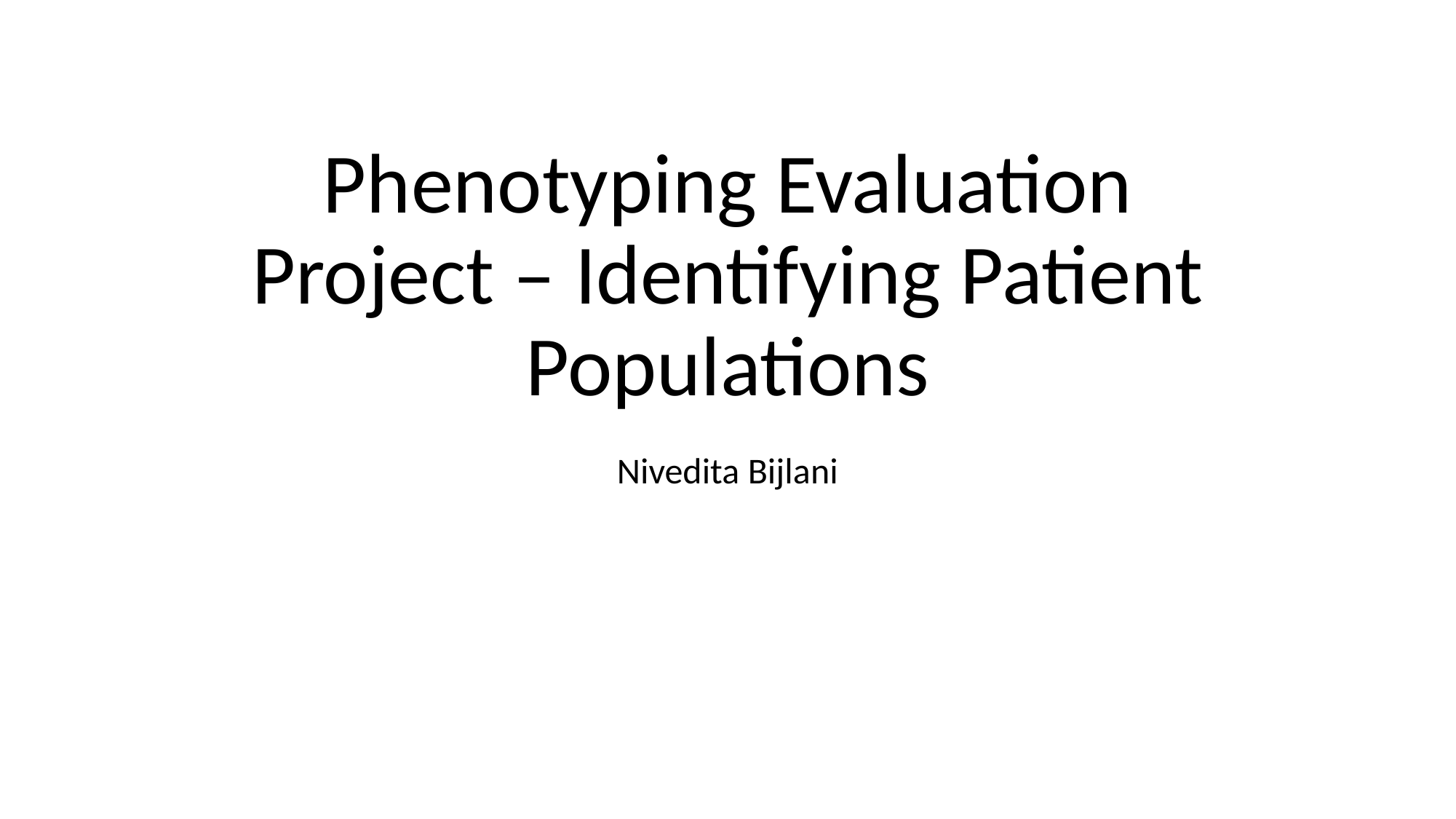

# Phenotyping Evaluation Project – Identifying Patient Populations
Nivedita Bijlani